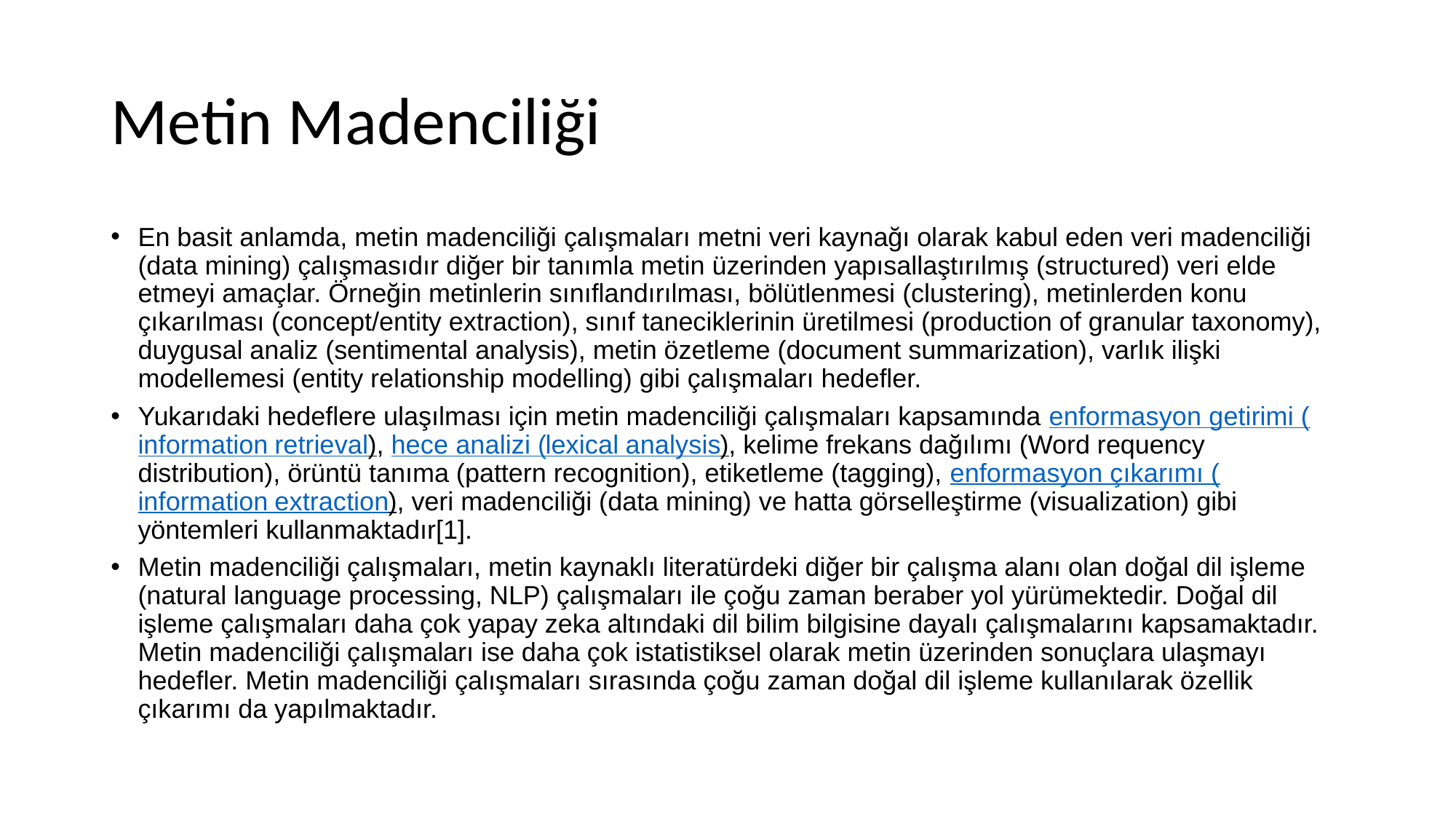

# Metin Madenciliği
En basit anlamda, metin madenciliği çalışmaları metni veri kaynağı olarak kabul eden veri madenciliği (data mining) çalışmasıdır diğer bir tanımla metin üzerinden yapısallaştırılmış (structured) veri elde etmeyi amaçlar. Örneğin metinlerin sınıflandırılması, bölütlenmesi (clustering), metinlerden konu çıkarılması (concept/entity extraction), sınıf taneciklerinin üretilmesi (production of granular taxonomy), duygusal analiz (sentimental analysis), metin özetleme (document summarization), varlık ilişki modellemesi (entity relationship modelling) gibi çalışmaları hedefler.
Yukarıdaki hedeflere ulaşılması için metin madenciliği çalışmaları kapsamında enformasyon getirimi (information retrieval), hece analizi (lexical analysis), kelime frekans dağılımı (Word requency distribution), örüntü tanıma (pattern recognition), etiketleme (tagging), enformasyon çıkarımı (information extraction), veri madenciliği (data mining) ve hatta görselleştirme (visualization) gibi yöntemleri kullanmaktadır[1].
Metin madenciliği çalışmaları, metin kaynaklı literatürdeki diğer bir çalışma alanı olan doğal dil işleme (natural language processing, NLP) çalışmaları ile çoğu zaman beraber yol yürümektedir. Doğal dil işleme çalışmaları daha çok yapay zeka altındaki dil bilim bilgisine dayalı çalışmalarını kapsamaktadır. Metin madenciliği çalışmaları ise daha çok istatistiksel olarak metin üzerinden sonuçlara ulaşmayı hedefler. Metin madenciliği çalışmaları sırasında çoğu zaman doğal dil işleme kullanılarak özellik çıkarımı da yapılmaktadır.